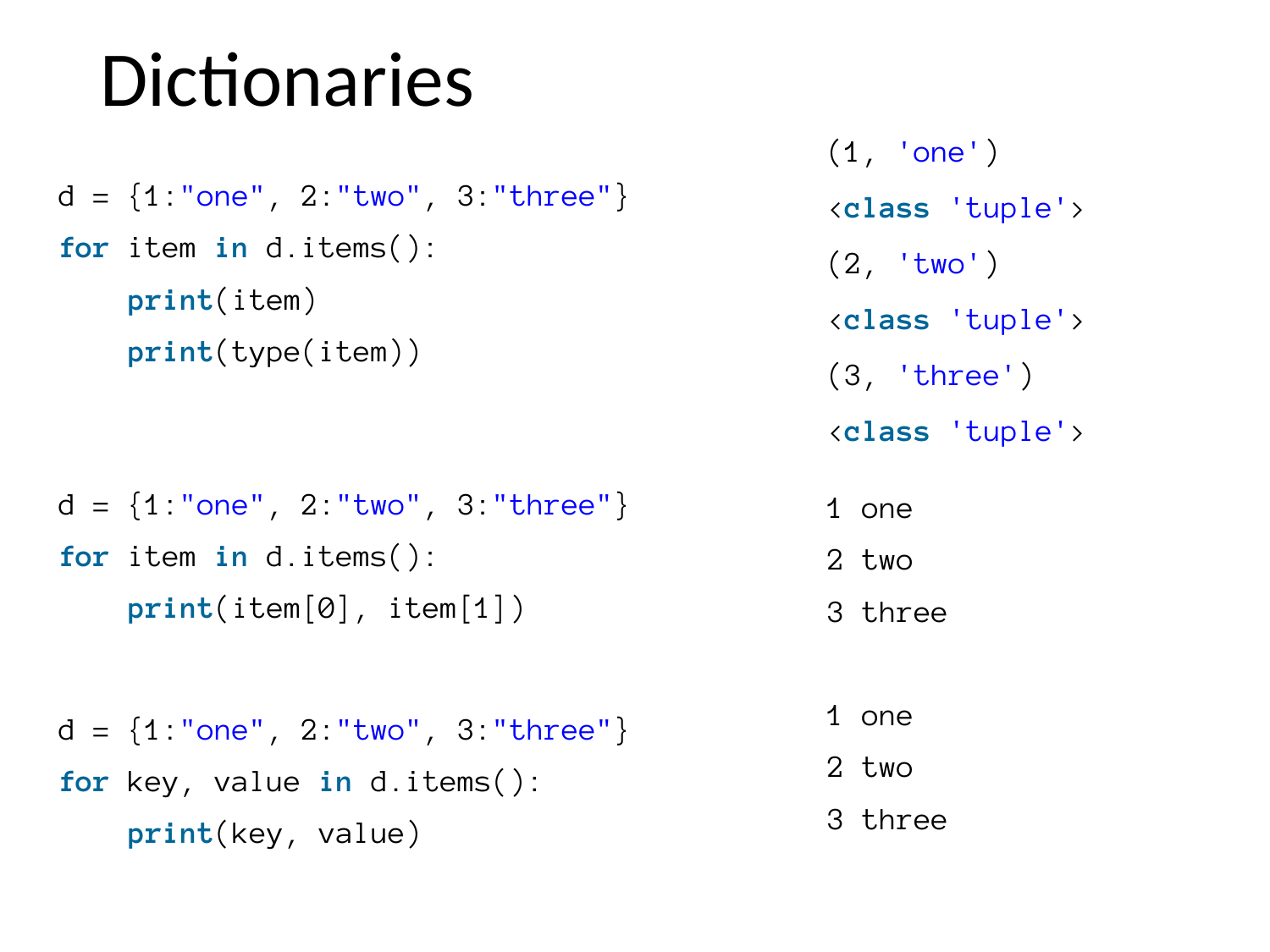

# Dictionaries
(1, 'one')
<class 'tuple'>
(2, 'two')
<class 'tuple'>
(3, 'three')
<class 'tuple'>

d = {1:"one", 2:"two", 3:"three"}
for item in d.items():
    print(item)
    print(type(item))

d = {1:"one", 2:"two", 3:"three"}
for item in d.items():
    print(item[0], item[1])

1 one
2 two
3 three

1 one
2 two
3 three

d = {1:"one", 2:"two", 3:"three"}
for key, value in d.items():
    print(key, value)